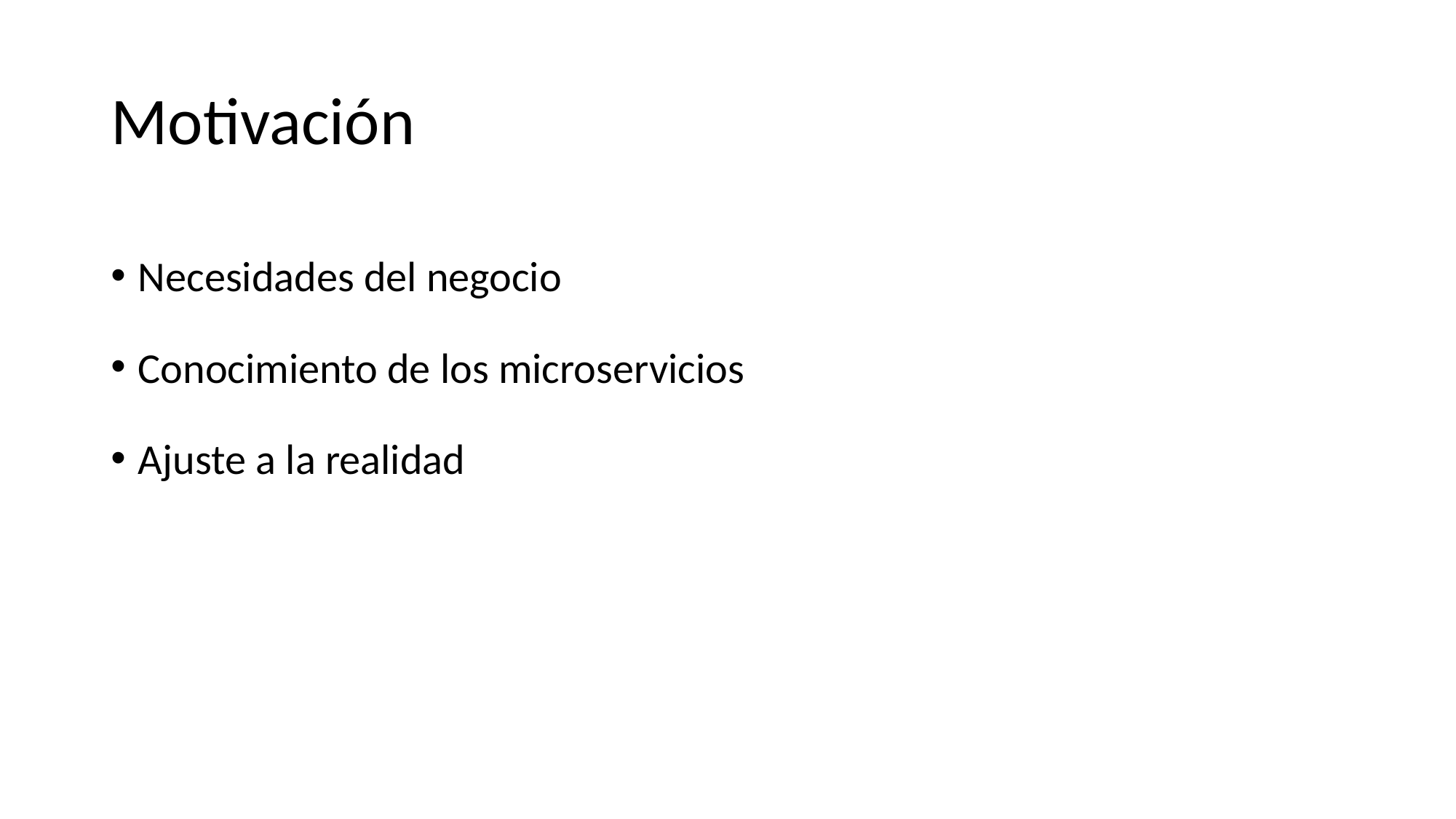

# Motivación
Necesidades del negocio
Conocimiento de los microservicios
Ajuste a la realidad